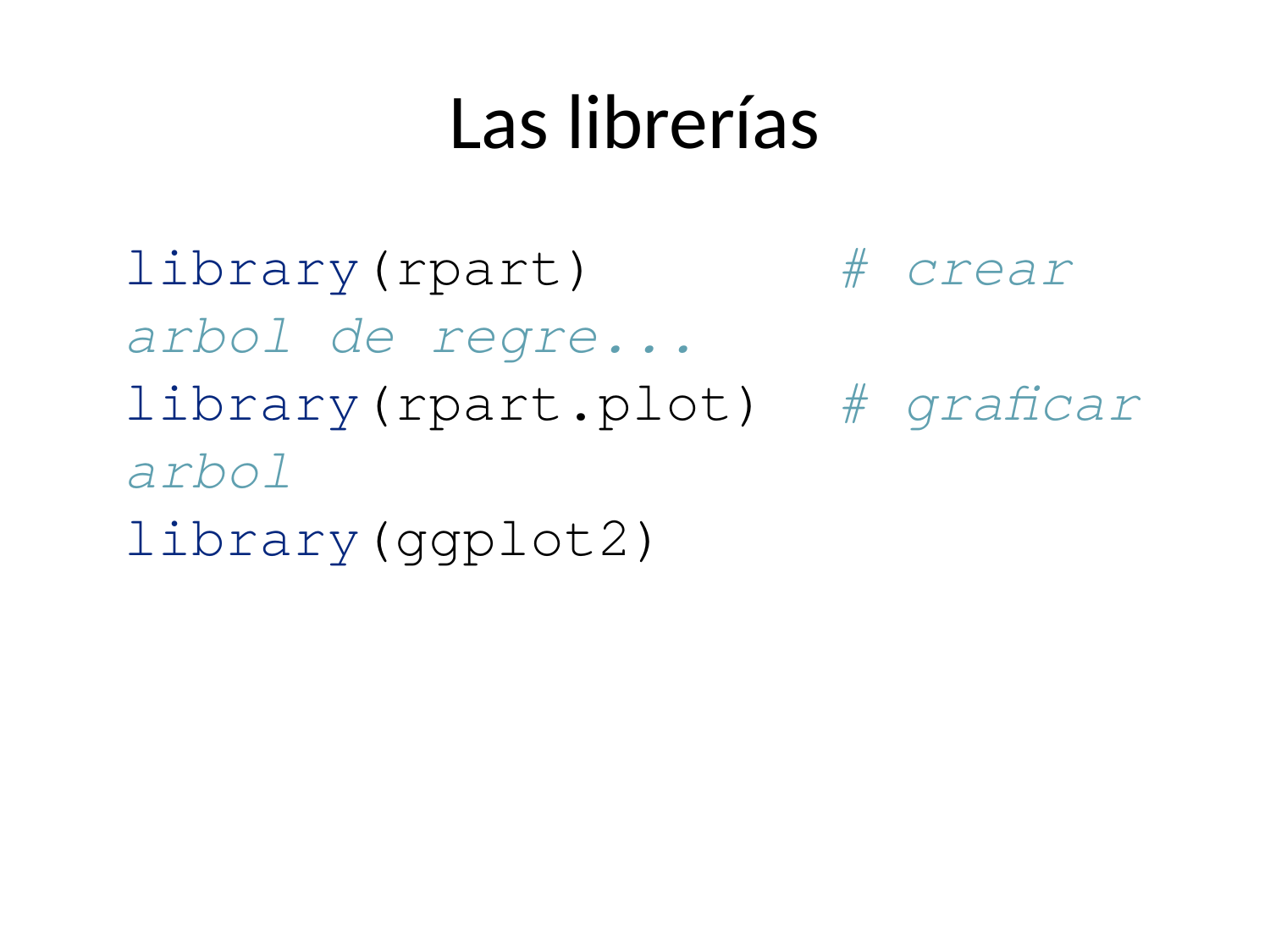

# Las librerías
library(rpart)       # crear arbol de regre...
library(rpart.plot)  # graficar arbol
library(ggplot2)